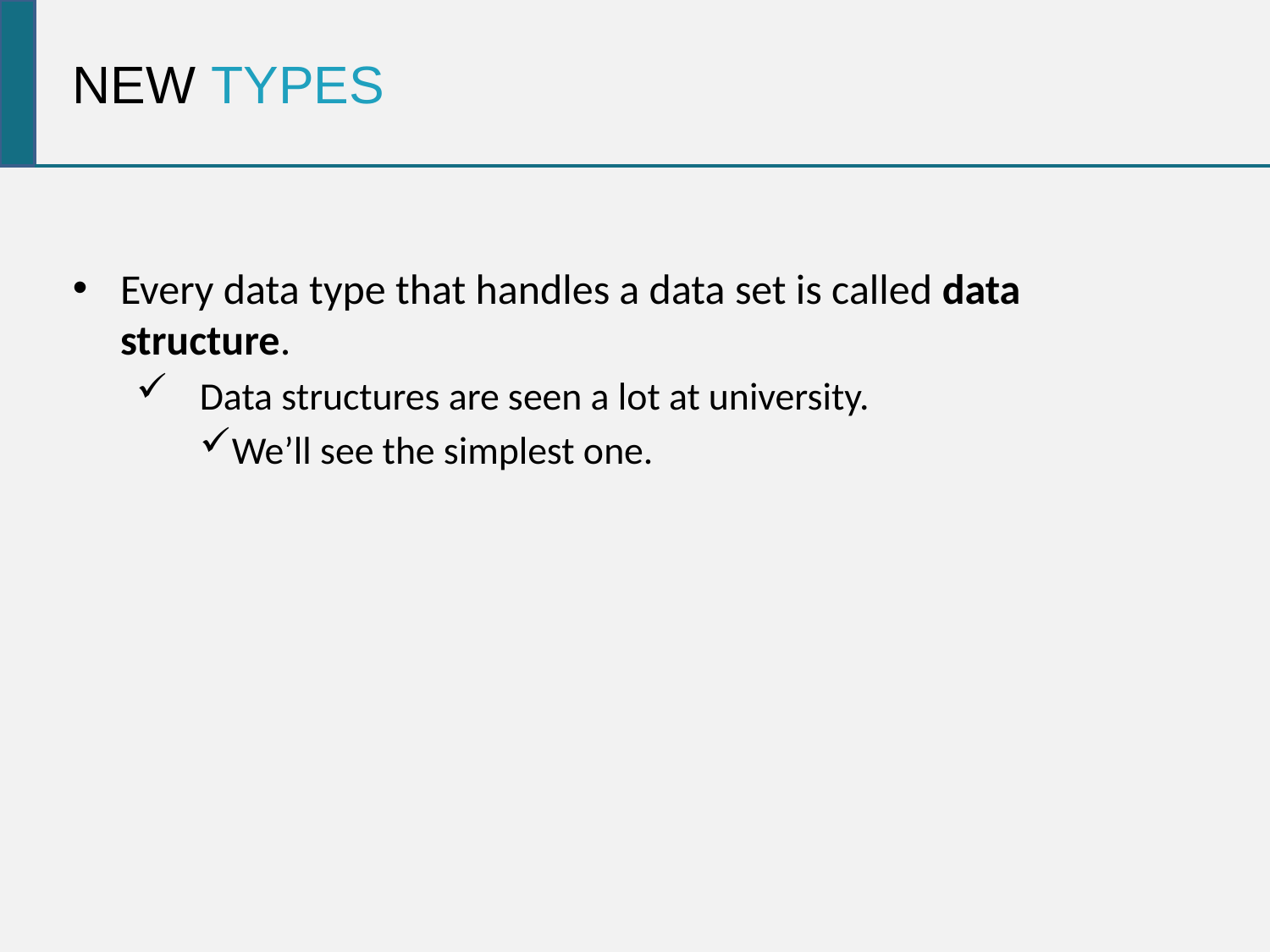

New types

Every data type that handles a data set is called data structure.
Data structures are seen a lot at university.
We’ll see the simplest one.